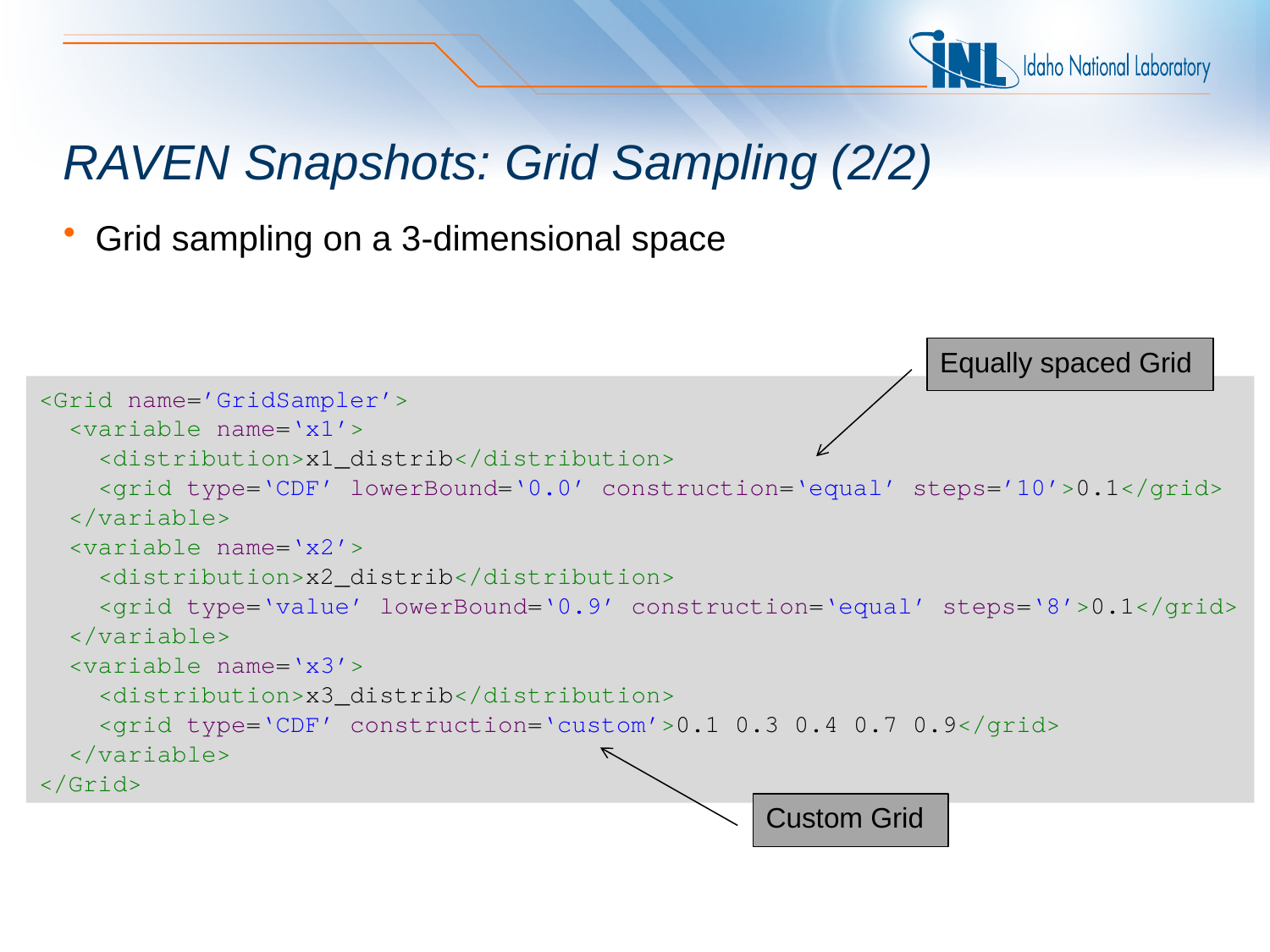

# RAVEN Snapshots: Grid Sampling (2/2)
Grid sampling on a 3-dimensional space
Equally spaced Grid
<Grid name=’GridSampler’>
  <variable name=‘x1’>
    <distribution>x1_distrib</distribution>
    <grid type=‘CDF’ lowerBound=‘0.0’ construction=‘equal’ steps=’10’>0.1</grid>
  </variable>
  <variable name=‘x2’>
    <distribution>x2_distrib</distribution>
    <grid type=‘value’ lowerBound=‘0.9’ construction=‘equal’ steps=‘8’>0.1</grid>
  </variable>
  <variable name=‘x3’>
    <distribution>x3_distrib</distribution>
    <grid type=‘CDF’ construction=‘custom’>0.1 0.3 0.4 0.7 0.9</grid>
  </variable>
</Grid>
Custom Grid